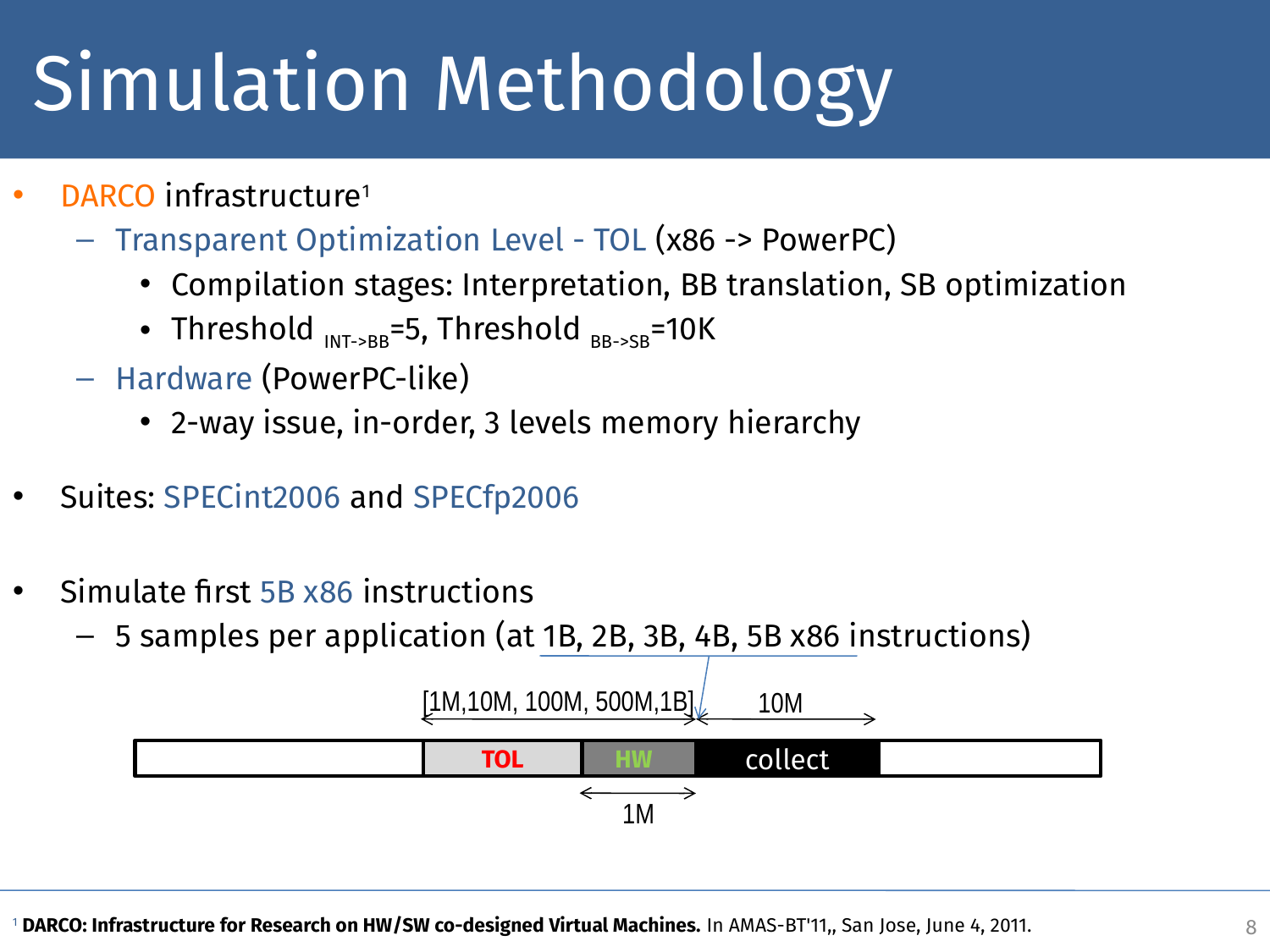

# Simulation Methodology
DARCO infrastructure1
Transparent Optimization Level - TOL (x86 -> PowerPC)
Compilation stages: Interpretation, BB translation, SB optimization
Threshold INT->BB=5, Threshold BB->SB=10K
Hardware (PowerPC-like)
2-way issue, in-order, 3 levels memory hierarchy

Suites: SPECint2006 and SPECfp2006

Simulate first 5B x86 instructions
5 samples per application (at 1B, 2B, 3B, 4B, 5B x86 instructions)

[1M,10M, 100M, 500M,1B]
10M
collect

TOL
HW

1M
8
1 DARCO: Infrastructure for Research on HW/SW co-designed Virtual Machines. In AMAS-BT'11,, San Jose, June 4, 2011.